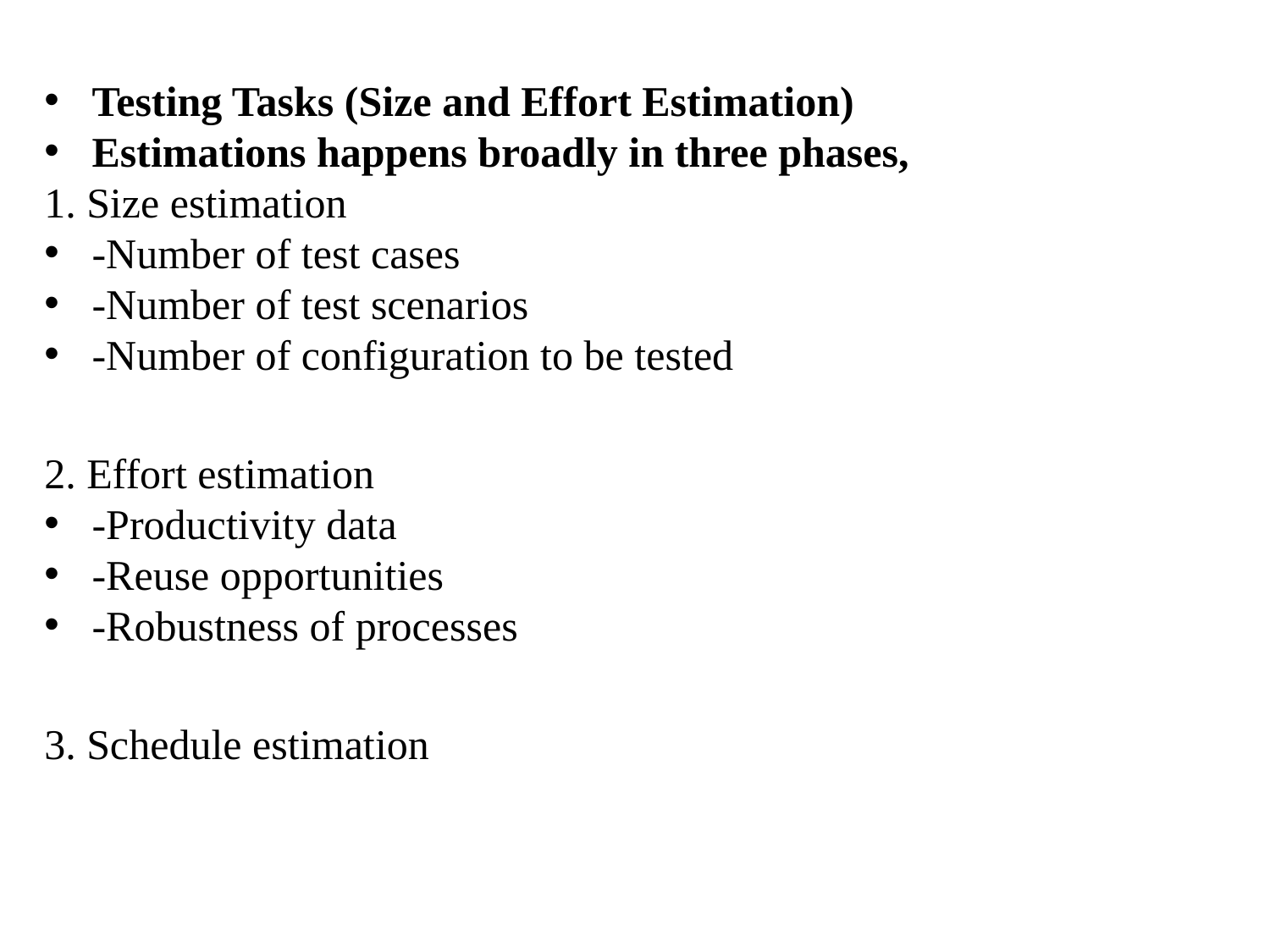

Testing Tasks (Size and Effort Estimation)
Estimations happens broadly in three phases,
1. Size estimation
-Number of test cases
-Number of test scenarios
-Number of configuration to be tested

2. Effort estimation
-Productivity data
-Reuse opportunities
-Robustness of processes

3. Schedule estimation